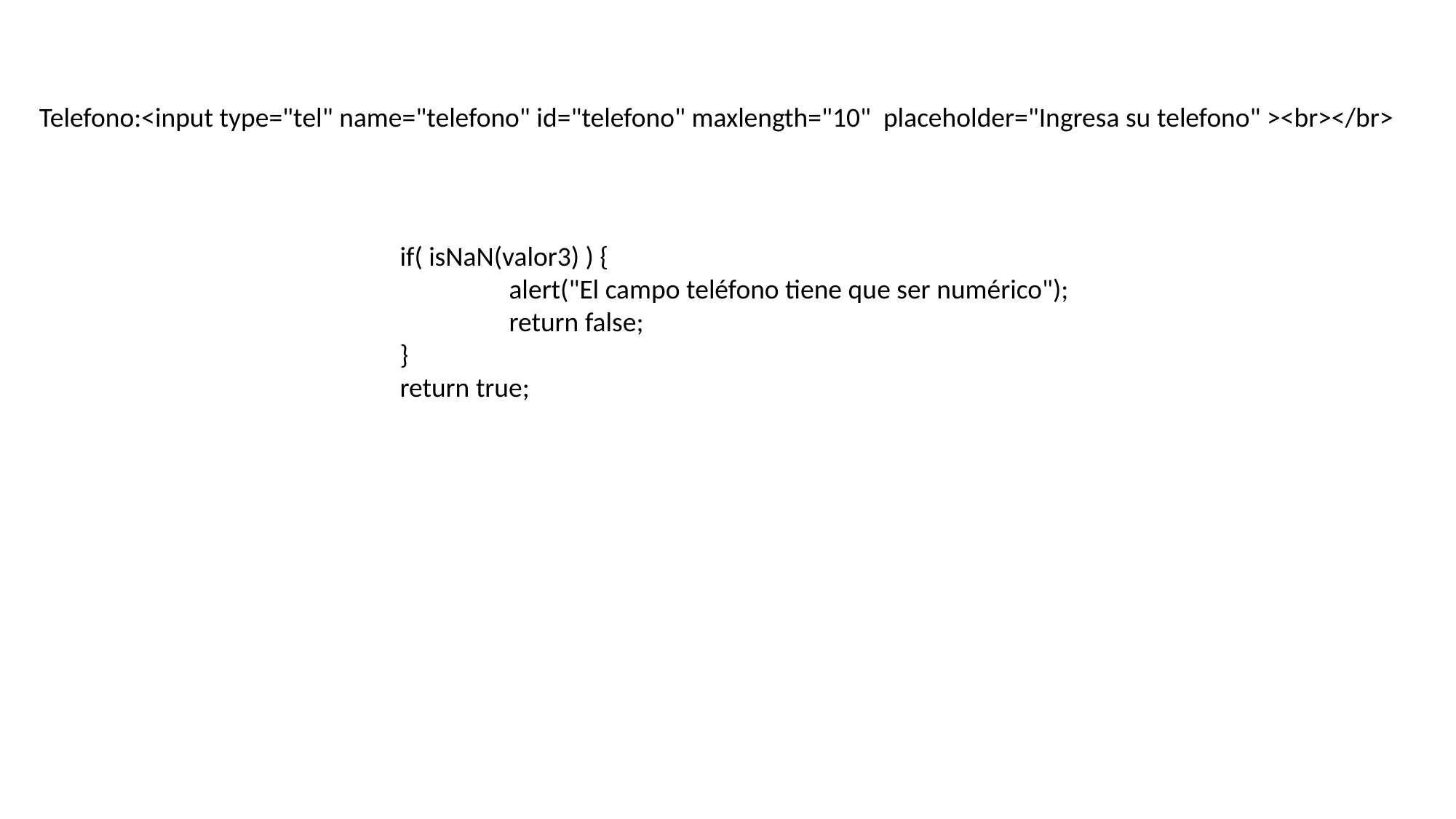

Telefono:<input type="tel" name="telefono" id="telefono" maxlength="10"  placeholder="Ingresa su telefono" ><br></br>
	if( isNaN(valor3) ) {
		alert("El campo teléfono tiene que ser numérico");
		return false;
	}
	return true;